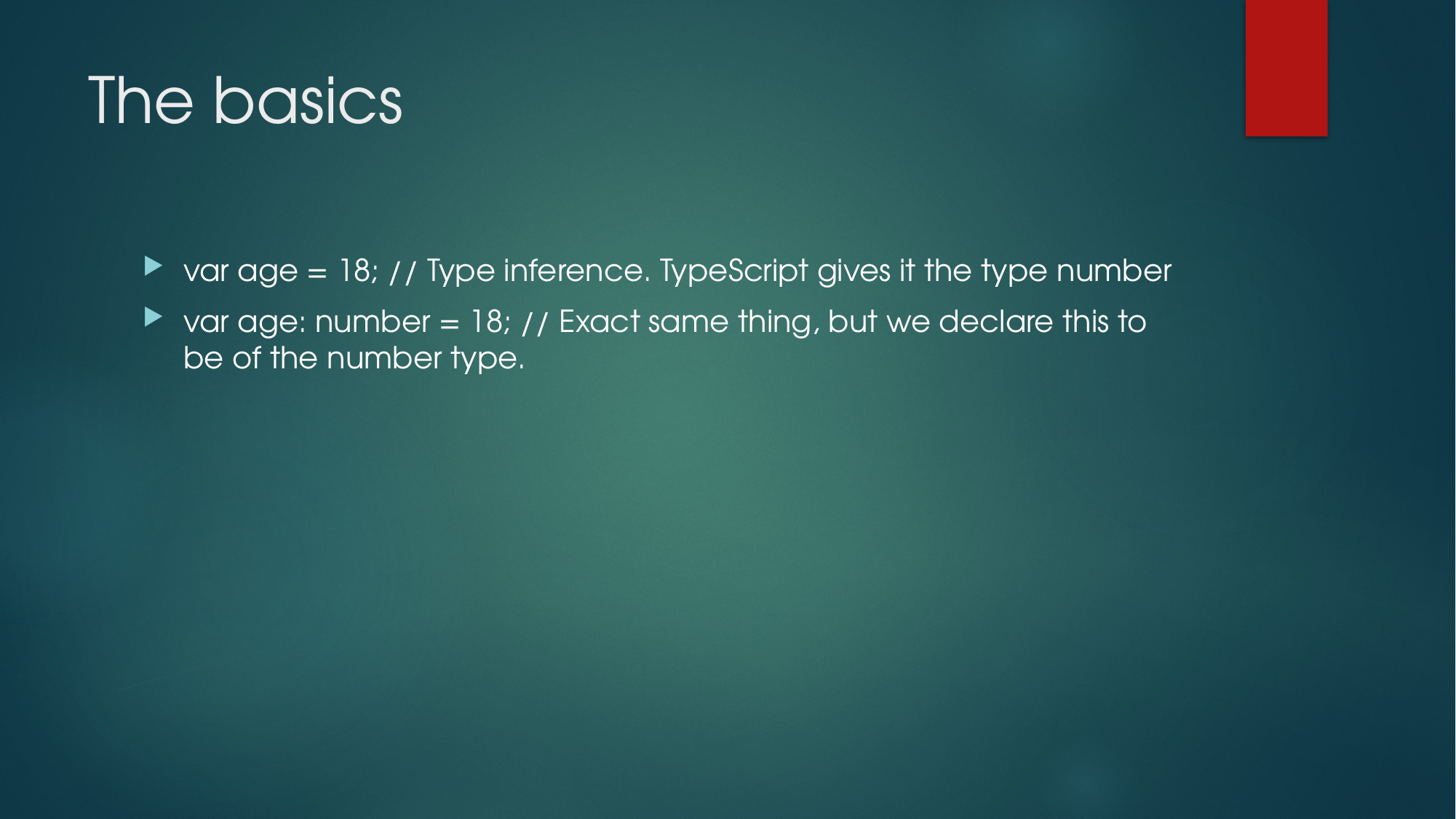

# The basics
var age = 18; // Type inference. TypeScript gives it the type number
var age: number = 18; // Exact same thing, but we declare this to be of the number type.